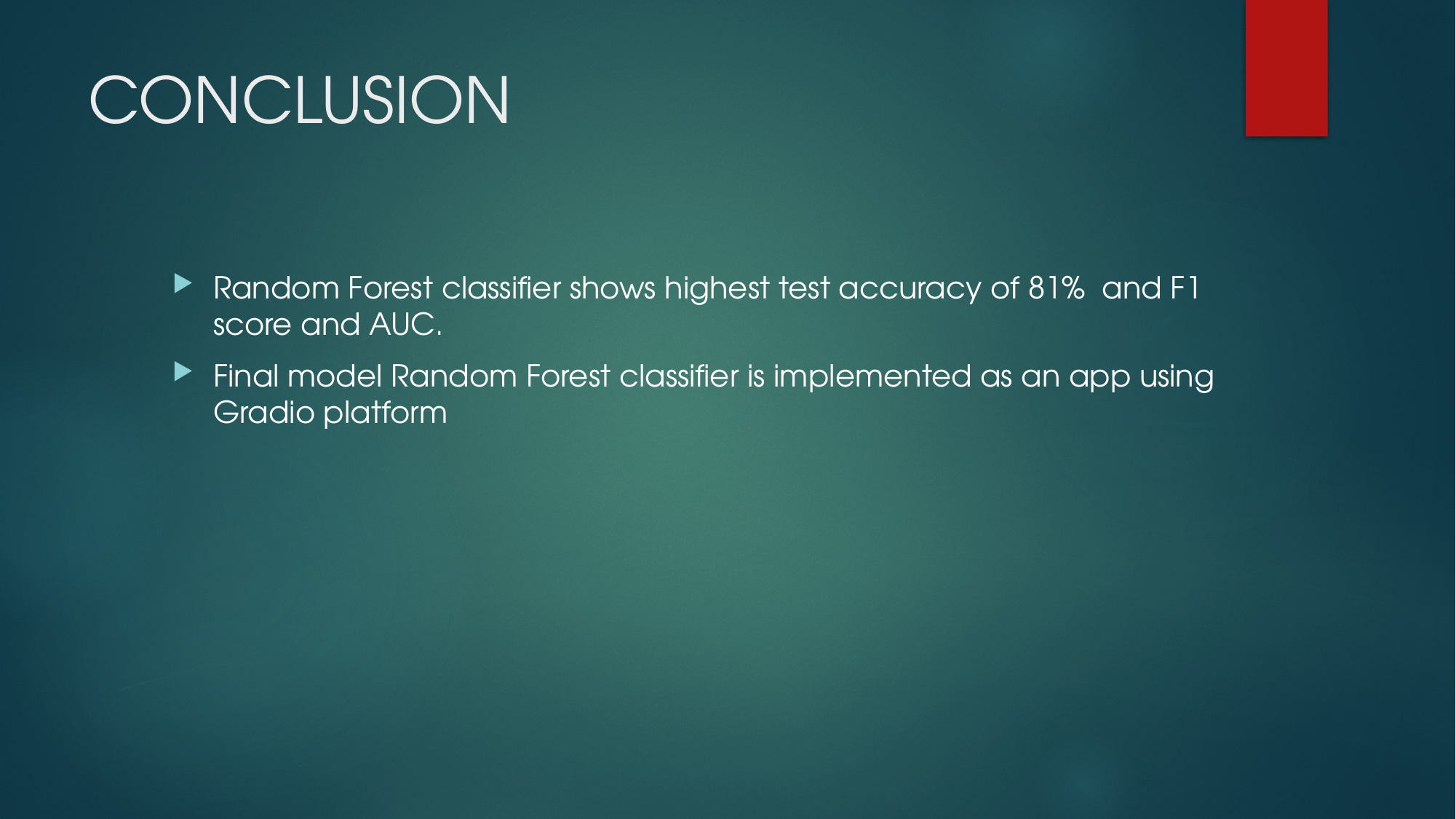

# CONCLUSION
Random Forest classifier shows highest test accuracy of 81%  and F1 score and AUC.
Final model Random Forest classifier is implemented as an app using Gradio platform